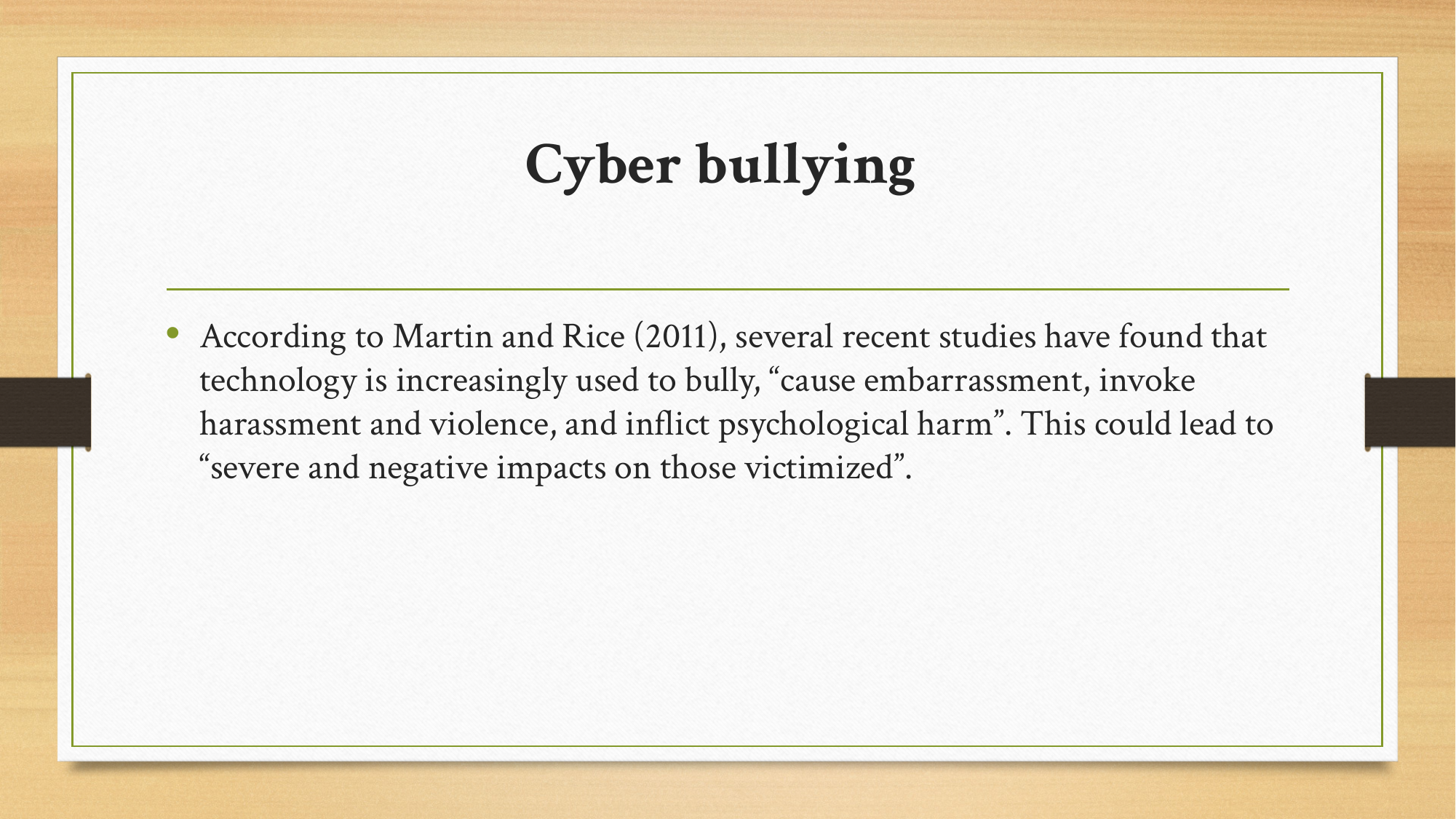

# Cyber bullying
According to Martin and Rice (2011), several recent studies have found that technology is increasingly used to bully, “cause embarrassment, invoke harassment and violence, and inflict psychological harm”. This could lead to “severe and negative impacts on those victimized”.